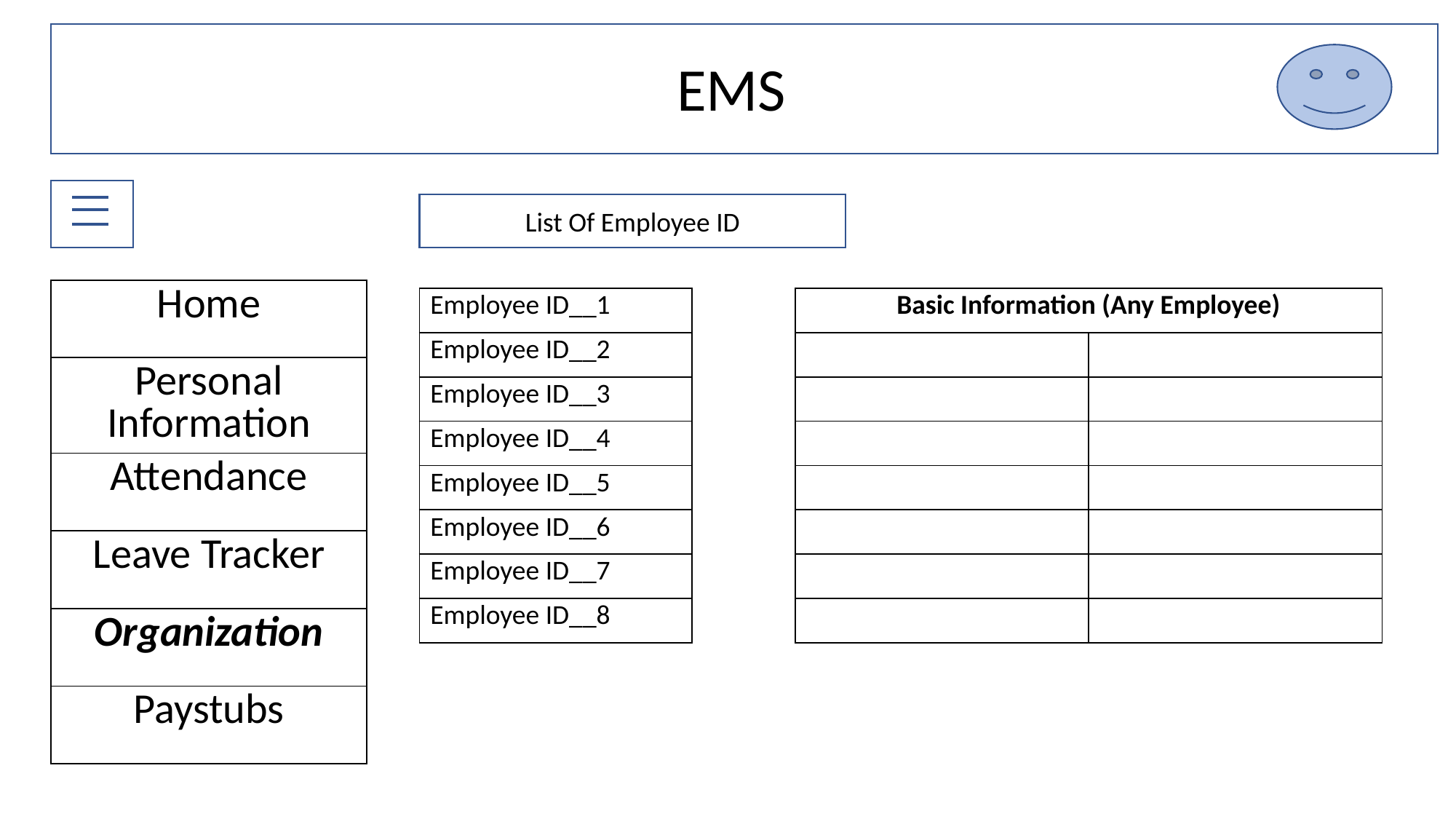

EMS

EMS

List Of Employee ID

| Home |
| --- |
| Personal Information |
| Attendance |
| Leave Tracker |
| Organization |
| Paystubs |
| Employee ID\_\_1 |
| --- |
| Employee ID\_\_2 |
| Employee ID\_\_3 |
| Employee ID\_\_4 |
| Employee ID\_\_5 |
| Employee ID\_\_6 |
| Employee ID\_\_7 |
| Employee ID\_\_8 |
| Basic Information (Any Employee) |  |
| --- | --- |
|  |  |
|  |  |
|  |  |
|  |  |
|  |  |
|  |  |
|  |  |